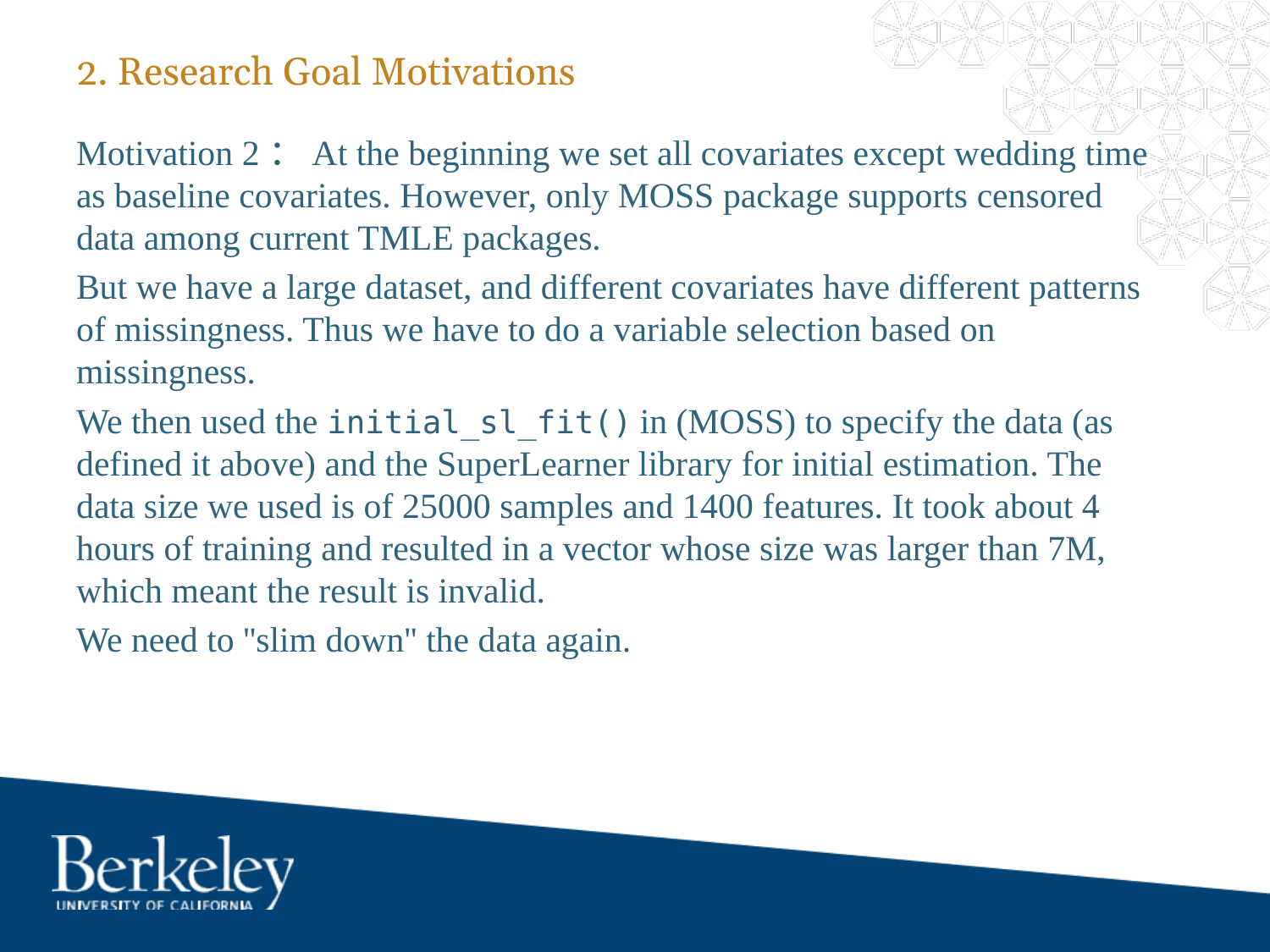

# 2. Research Goal Motivations
Motivation 2：At the beginning we set all covariates except wedding time as baseline covariates. However, only MOSS package supports censored data among current TMLE packages.
But we have a large dataset, and different covariates have different patterns of missingness. Thus we have to do a variable selection based on missingness.
We then used the initial_sl_fit() in (MOSS) to specify the data (as defined it above) and the SuperLearner library for initial estimation. The data size we used is of 25000 samples and 1400 features. It took about 4 hours of training and resulted in a vector whose size was larger than 7M, which meant the result is invalid.
We need to ''slim down'' the data again.